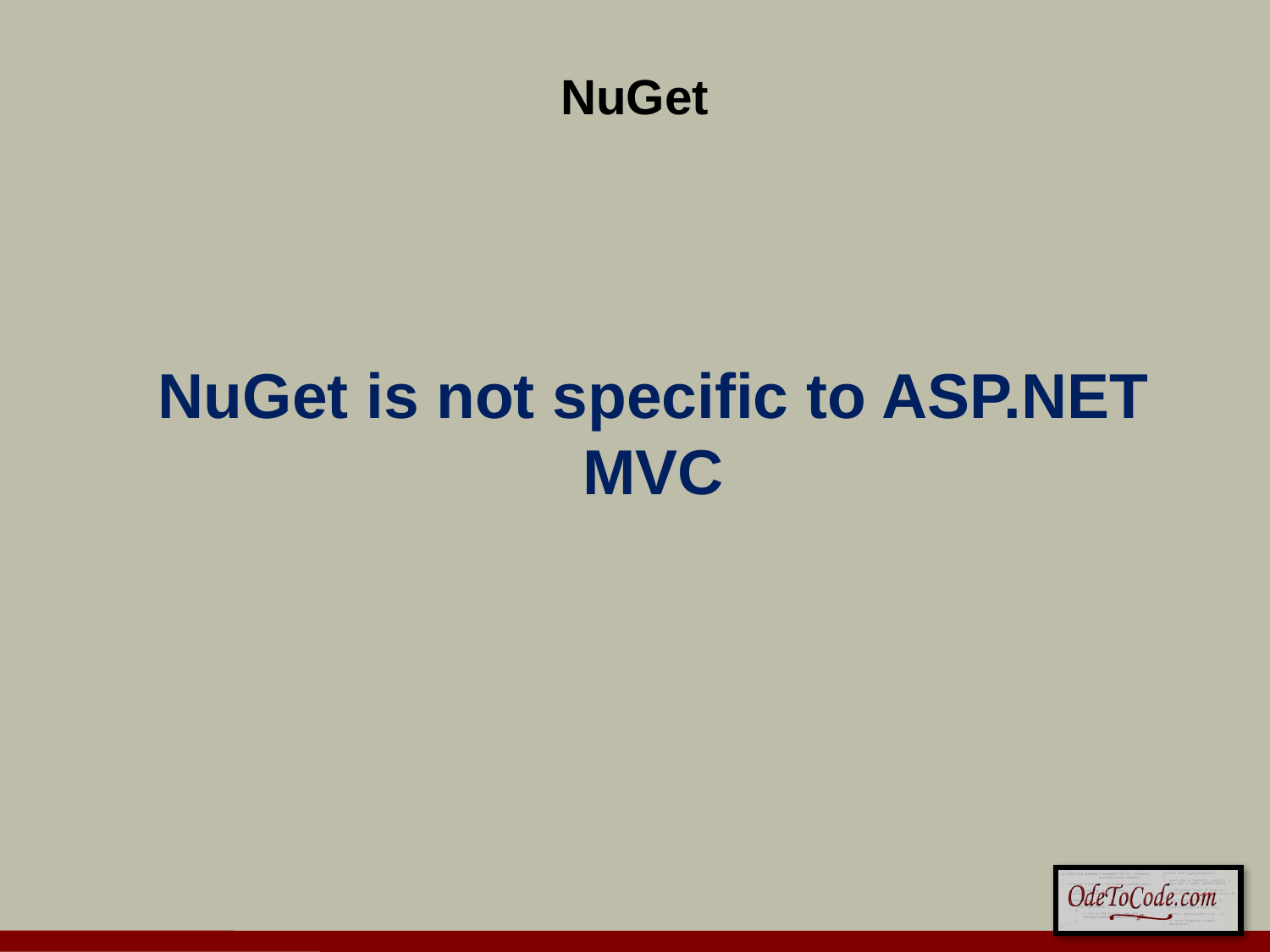

# NuGet
NuGet is not specific to ASP.NET MVC